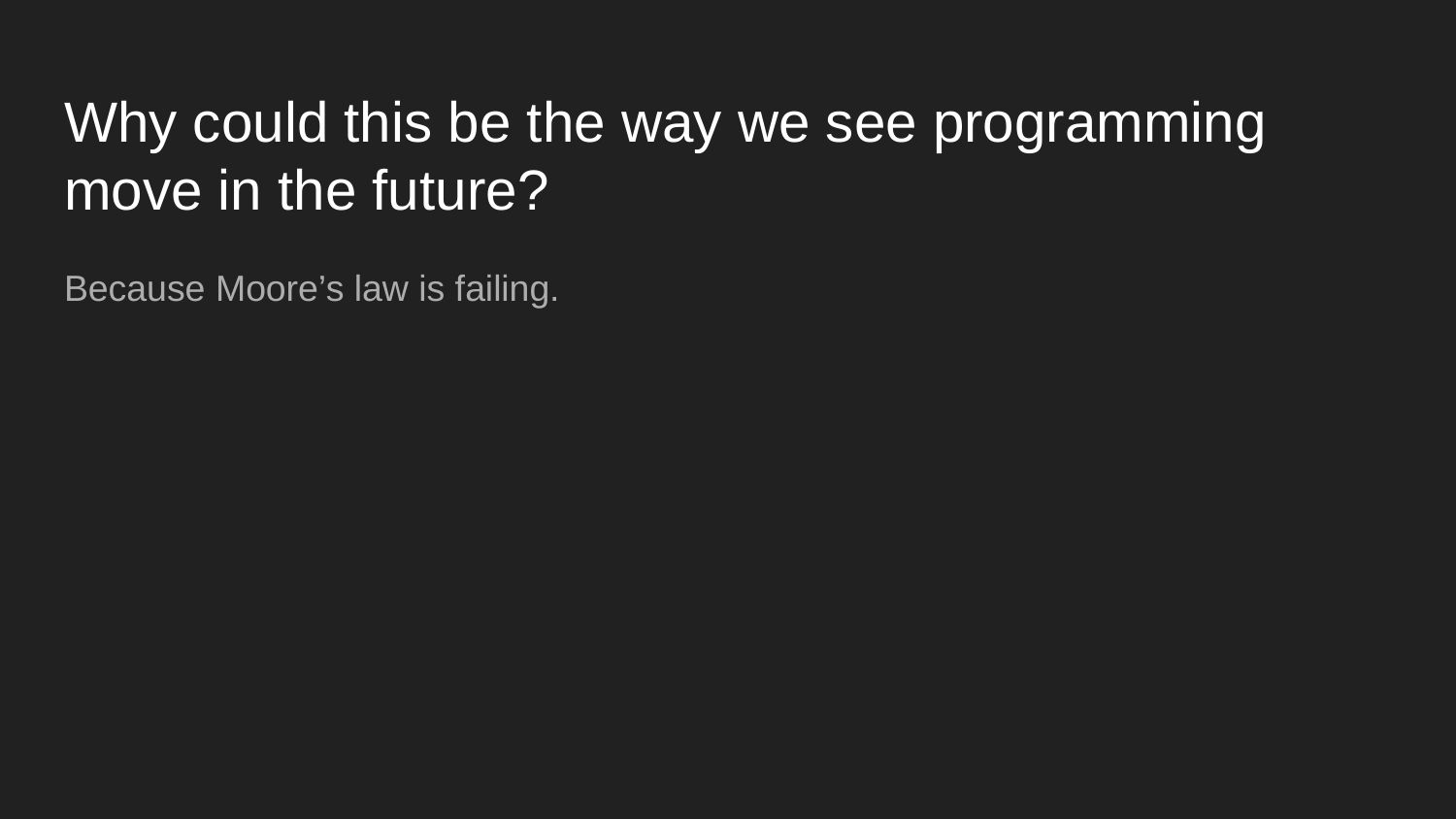

# Why could this be the way we see programming move in the future?
Because Moore’s law is failing.